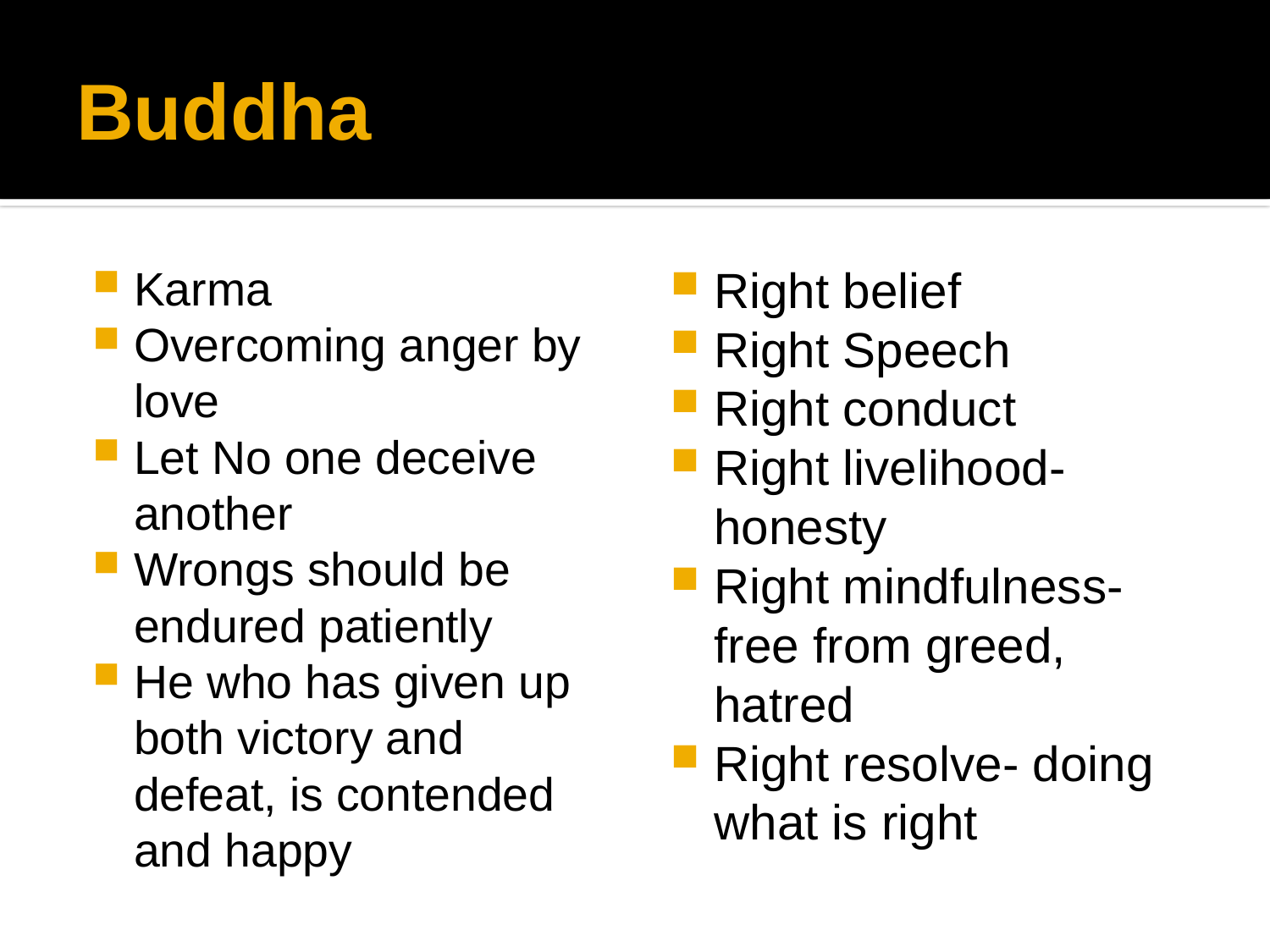

# Buddha
Karma
Overcoming anger by love
Let No one deceive another
Wrongs should be endured patiently
He who has given up both victory and defeat, is contended and happy

Right belief
Right Speech
Right conduct
Right livelihood- honesty
Right mindfulness- free from greed, hatred
Right resolve- doing what is right